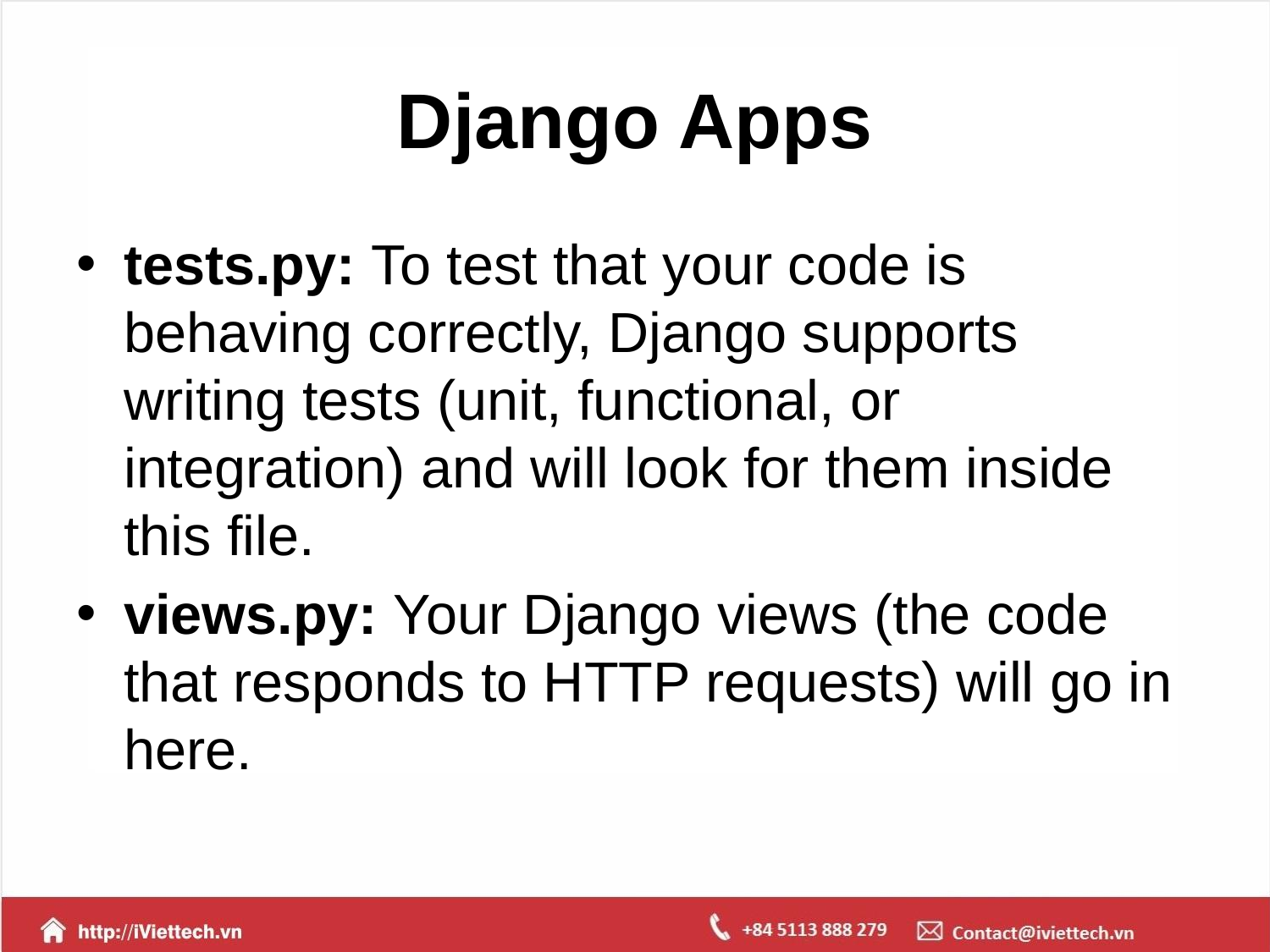

# Django Apps
tests.py: To test that your code is behaving correctly, Django supports writing tests (unit, functional, or integration) and will look for them inside this file.
views.py: Your Django views (the code that responds to HTTP requests) will go in here.